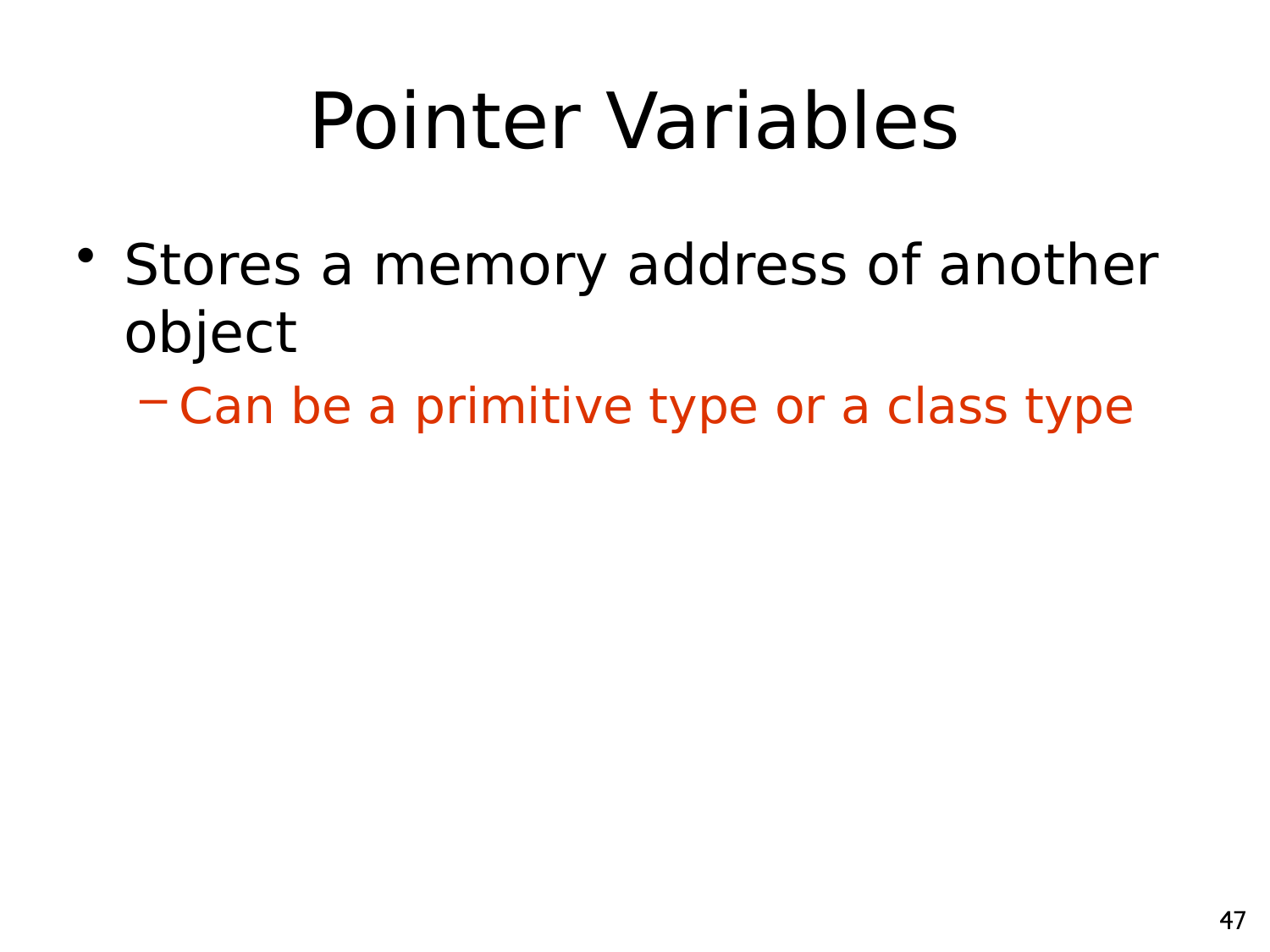

# Pointer Variables
Stores a memory address of another object
Can be a primitive type or a class type